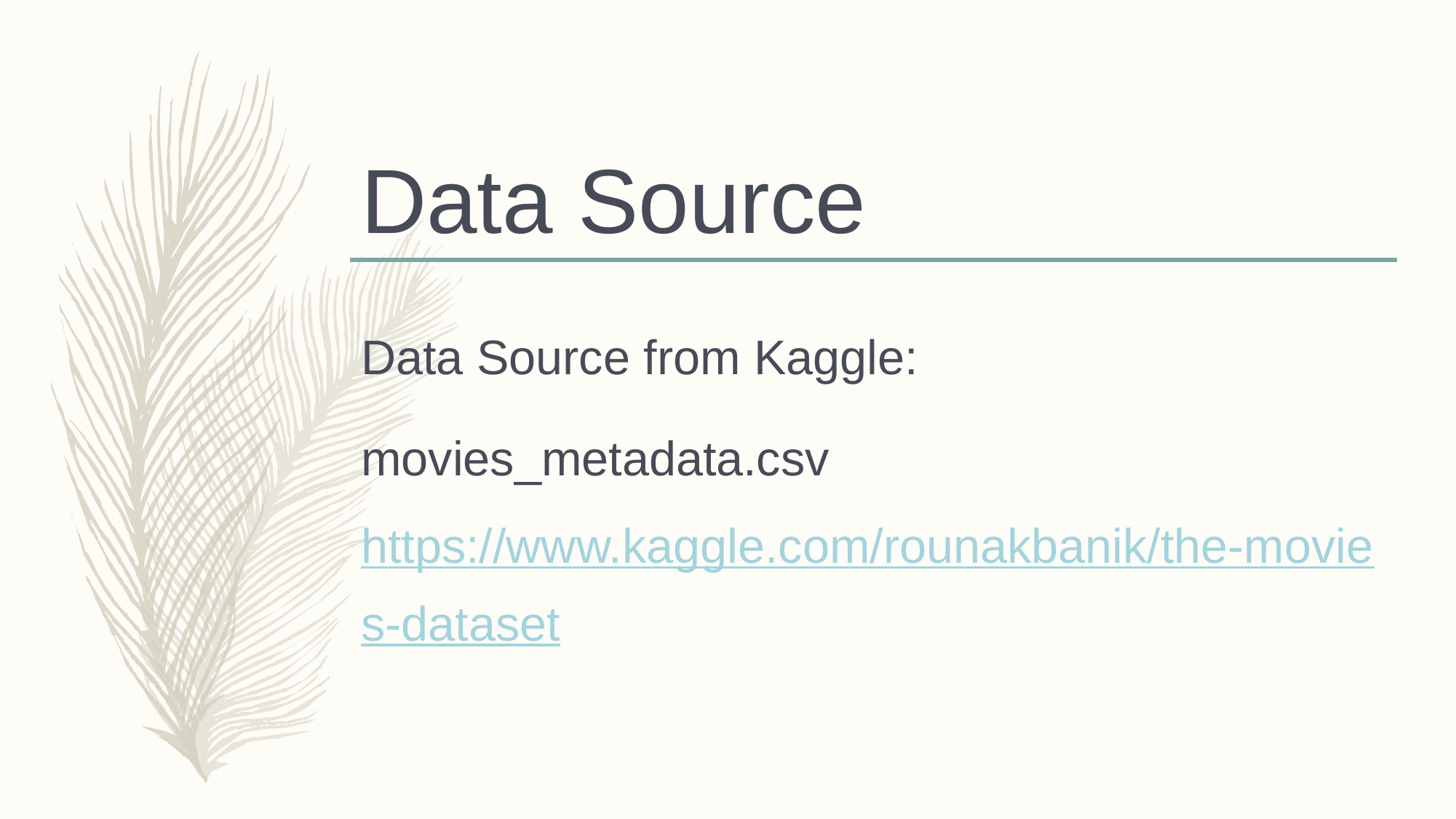

Data Source
Data Source from Kaggle:
movies_metadata.csv https://www.kaggle.com/rounakbanik/the-movies-dataset